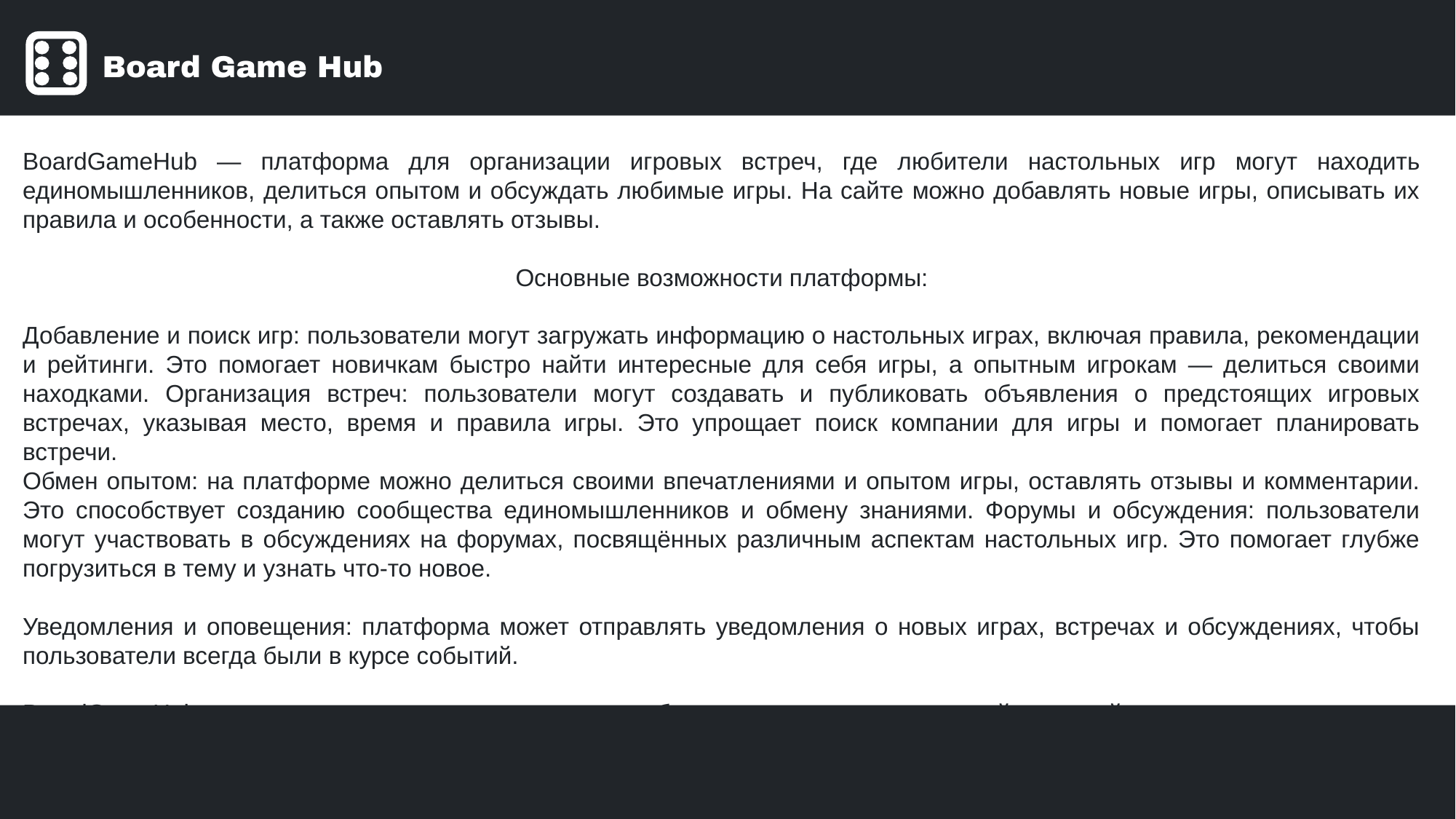

Board Game Hub
BoardGameHub — платформа для организации игровых встреч, где любители настольных игр могут находить единомышленников, делиться опытом и обсуждать любимые игры. На сайте можно добавлять новые игры, описывать их правила и особенности, а также оставлять отзывы.

Основные возможности платформы:

Добавление и поиск игр: пользователи могут загружать информацию о настольных играх, включая правила, рекомендации и рейтинги. Это помогает новичкам быстро найти интересные для себя игры, а опытным игрокам — делиться своими находками. Организация встреч: пользователи могут создавать и публиковать объявления о предстоящих игровых встречах, указывая место, время и правила игры. Это упрощает поиск компании для игры и помогает планировать встречи.
Обмен опытом: на платформе можно делиться своими впечатлениями и опытом игры, оставлять отзывы и комментарии. Это способствует созданию сообщества единомышленников и обмену знаниями. Форумы и обсуждения: пользователи могут участвовать в обсуждениях на форумах, посвящённых различным аспектам настольных игр. Это помогает глубже погрузиться в тему и узнать что-то новое.

Уведомления и оповещения: платформа может отправлять уведомления о новых играх, встречах и обсуждениях, чтобы пользователи всегда были в курсе событий.

BoardGameHub — это не просто каталог игр, но и сообщество, где игроки могут найти друзей для совместных игровых вечеров, обмениваться опытом и просто хорошо проводить время за настольными играми.